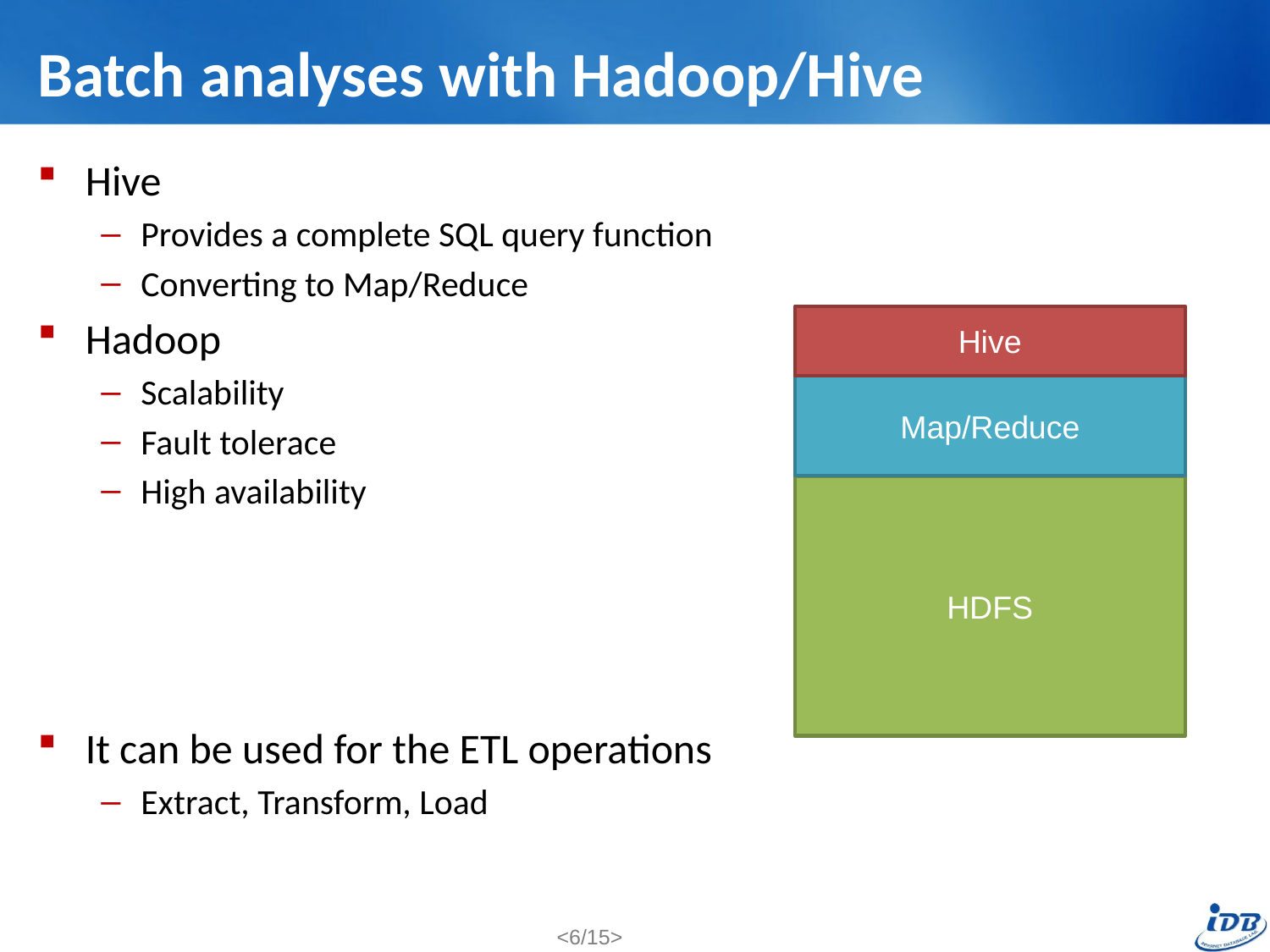

# Batch analyses with Hadoop/Hive
Hive
Provides a complete SQL query function
Converting to Map/Reduce
Hadoop
Scalability
Fault tolerace
High availability

It can be used for the ETL operations
Extract, Transform, Load
Hive
Map/Reduce
HDFS